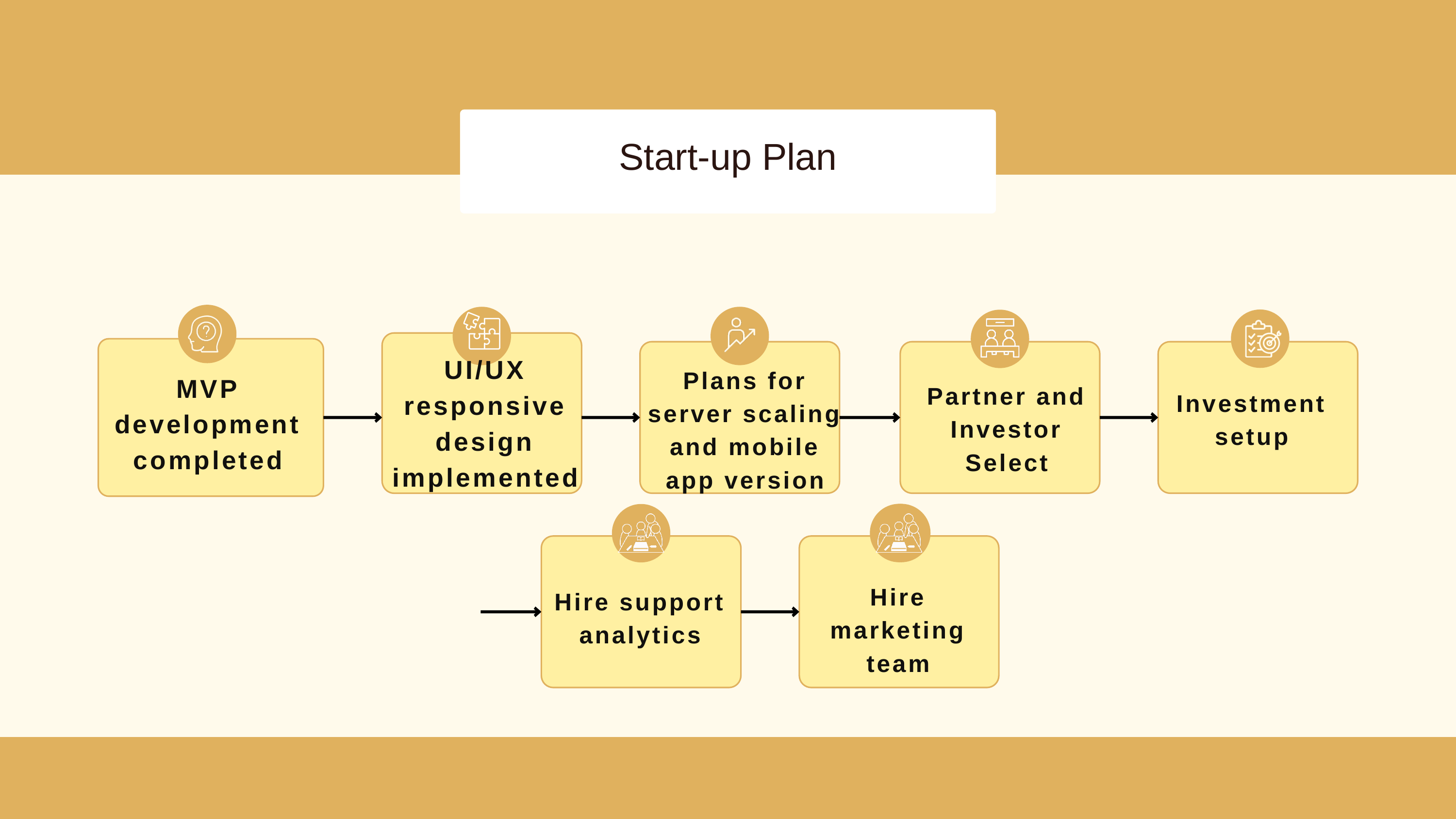

Start-up Plan

UI/UX responsive design implemented
Plans for server scaling and mobile app version
MVP development completed
Partner and Investor Select
Investment setup

Hire marketing team
Hire support analytics